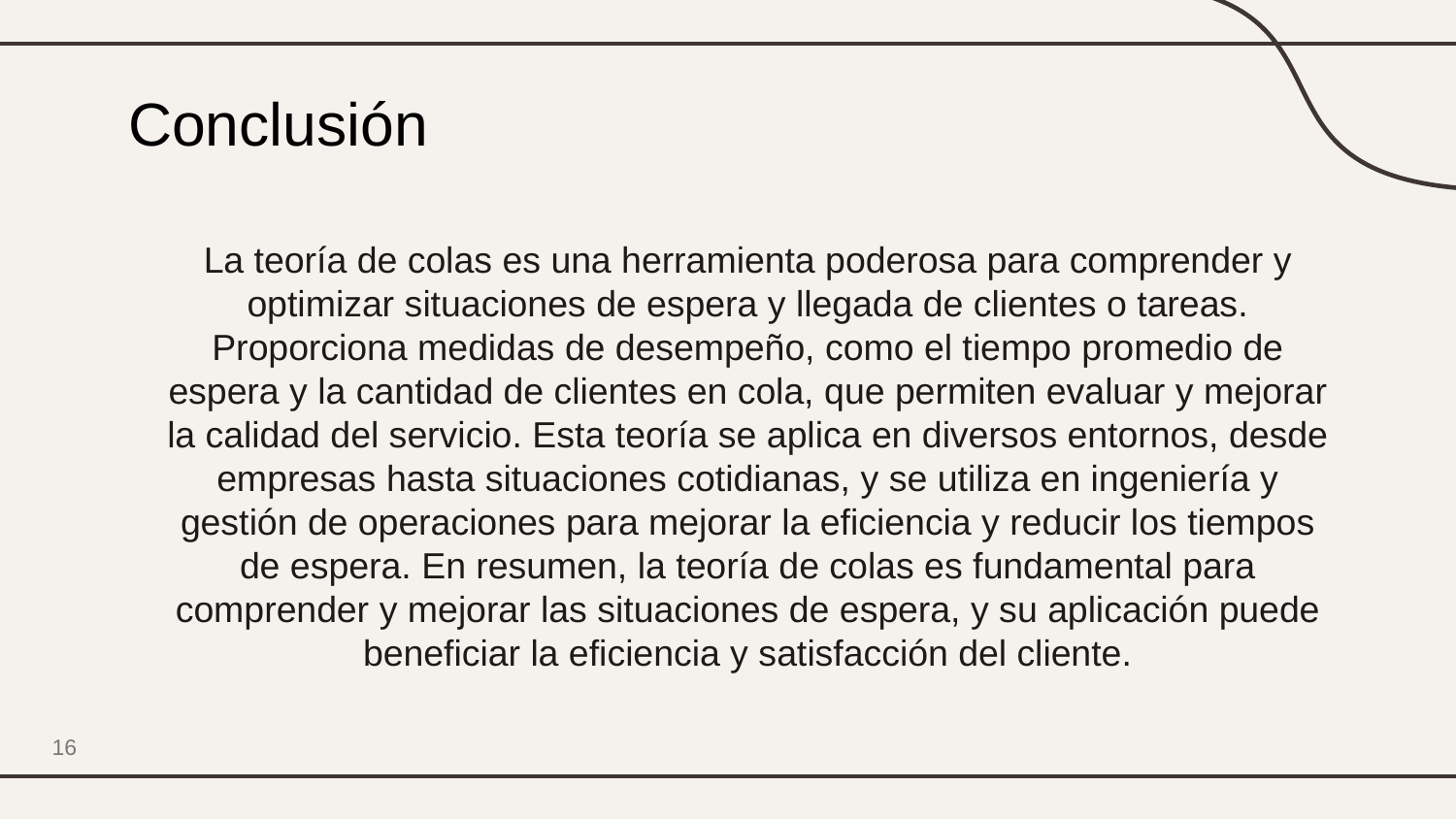

# Conclusión
La teoría de colas es una herramienta poderosa para comprender y optimizar situaciones de espera y llegada de clientes o tareas. Proporciona medidas de desempeño, como el tiempo promedio de espera y la cantidad de clientes en cola, que permiten evaluar y mejorar la calidad del servicio. Esta teoría se aplica en diversos entornos, desde empresas hasta situaciones cotidianas, y se utiliza en ingeniería y gestión de operaciones para mejorar la eficiencia y reducir los tiempos de espera. En resumen, la teoría de colas es fundamental para comprender y mejorar las situaciones de espera, y su aplicación puede beneficiar la eficiencia y satisfacción del cliente.
16